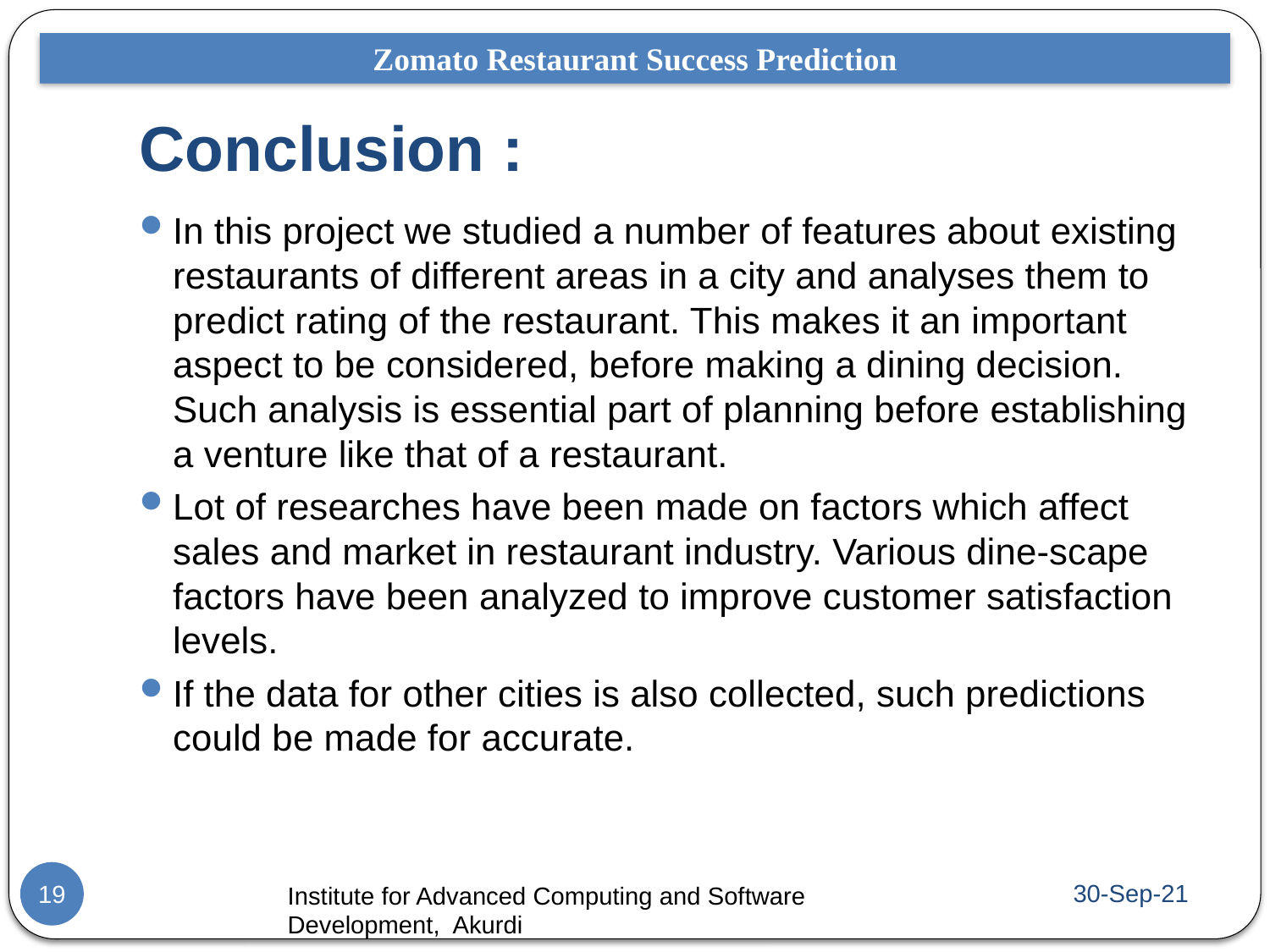

Zomato Restaurant Success Prediction
# Conclusion :
In this project we studied a number of features about existing restaurants of different areas in a city and analyses them to predict rating of the restaurant. This makes it an important aspect to be considered, before making a dining decision. Such analysis is essential part of planning before establishing a venture like that of a restaurant.
Lot of researches have been made on factors which affect sales and market in restaurant industry. Various dine-scape factors have been analyzed to improve customer satisfaction levels.
If the data for other cities is also collected, such predictions could be made for accurate.

30-Sep-21
19
Institute for Advanced Computing and Software Development,  Akurdi